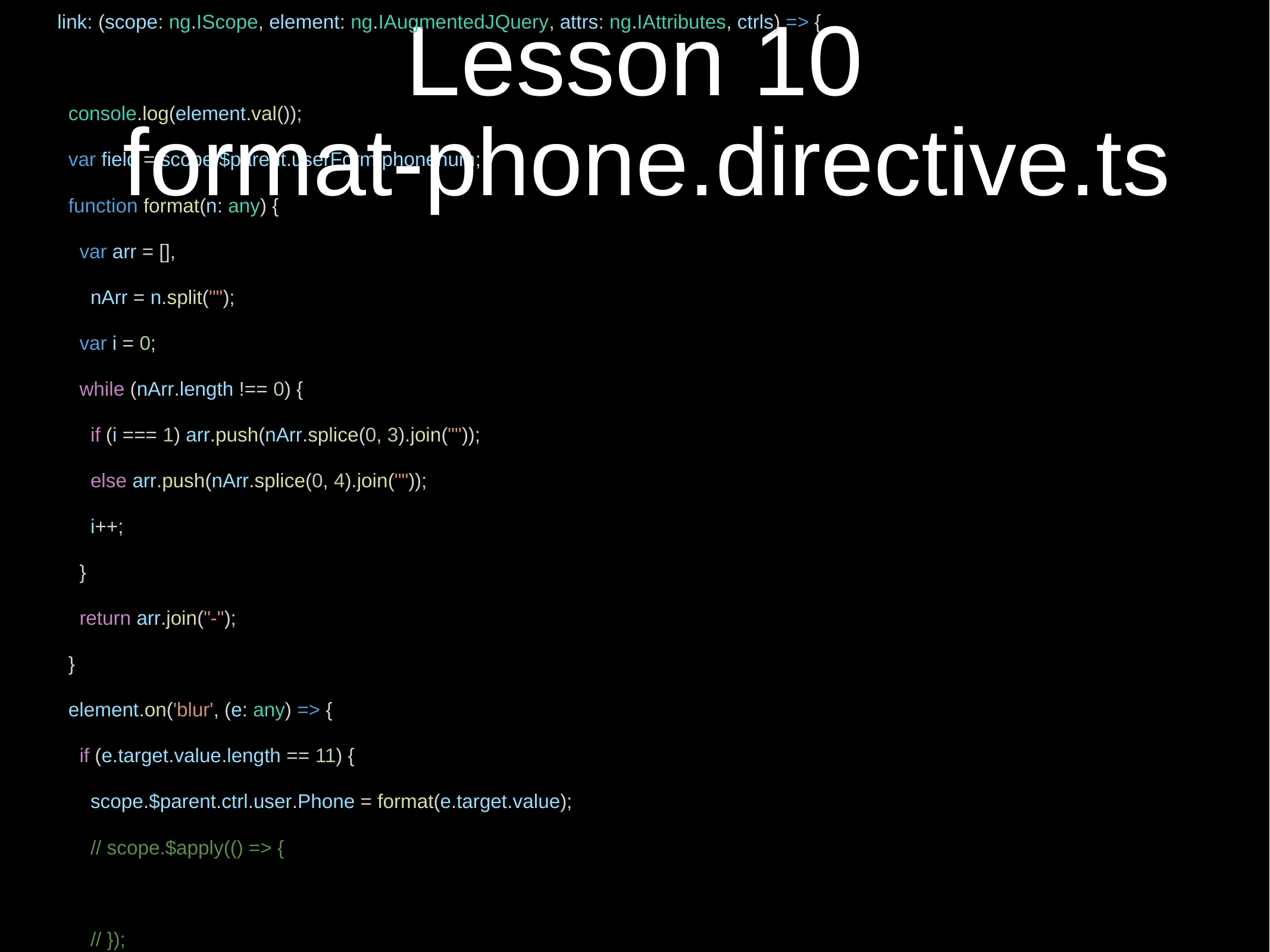

# Lesson 10
format-phone.directive.ts

      link: (scope: ng.IScope, element: ng.IAugmentedJQuery, attrs: ng.IAttributes, ctrls) => {

        console.log(element.val());
        var field = scope.$parent.userForm.phonenum;
        function format(n: any) {
          var arr = [],
            nArr = n.split("");
          var i = 0;
          while (nArr.length !== 0) {
            if (i === 1) arr.push(nArr.splice(0, 3).join(""));
            else arr.push(nArr.splice(0, 4).join(""));
            i++;
          }
          return arr.join("-");
        }
        element.on('blur', (e: any) => {
          if (e.target.value.length == 11) {
            scope.$parent.ctrl.user.Phone = format(e.target.value);
            // scope.$apply(() => {

            // });
              field.$setValidity();
          }
        })
      }
    };